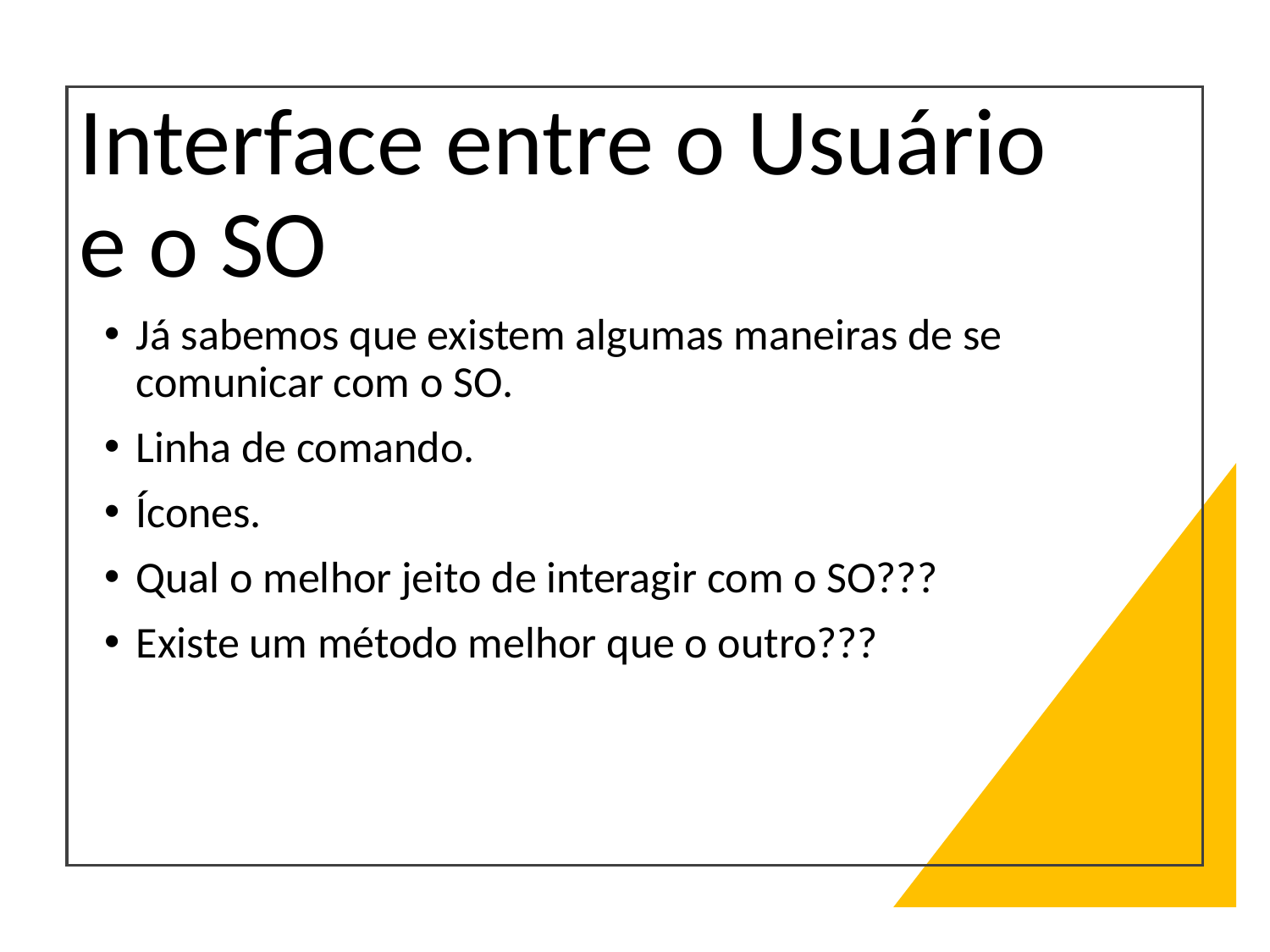

# Interface entre o Usuário e o SO

Já sabemos que existem algumas maneiras de se comunicar com o SO.
Linha de comando.
Ícones.
Qual o melhor jeito de interagir com o SO???
Existe um método melhor que o outro???